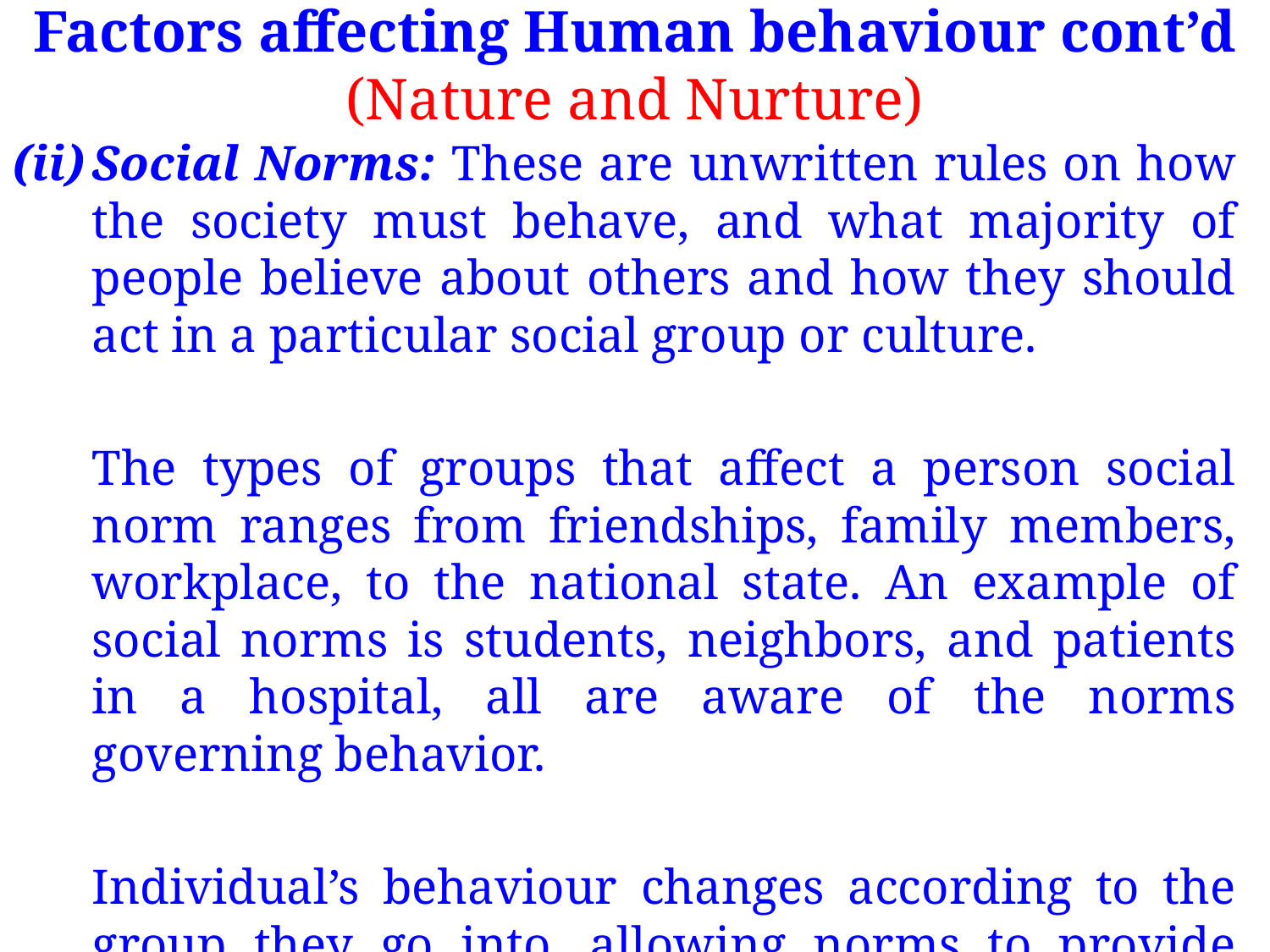

# Factors affecting Human behaviour cont’d (Nature and Nurture)
Social Norms: These are unwritten rules on how the society must behave, and what majority of people believe about others and how they should act in a particular social group or culture.

	The types of groups that affect a person social norm ranges from friendships, family members, workplace, to the national state. An example of social norms is students, neighbors, and patients in a hospital, all are aware of the norms governing behavior.

	Individual’s behaviour changes according to the group they go into, allowing norms to provide order in society.